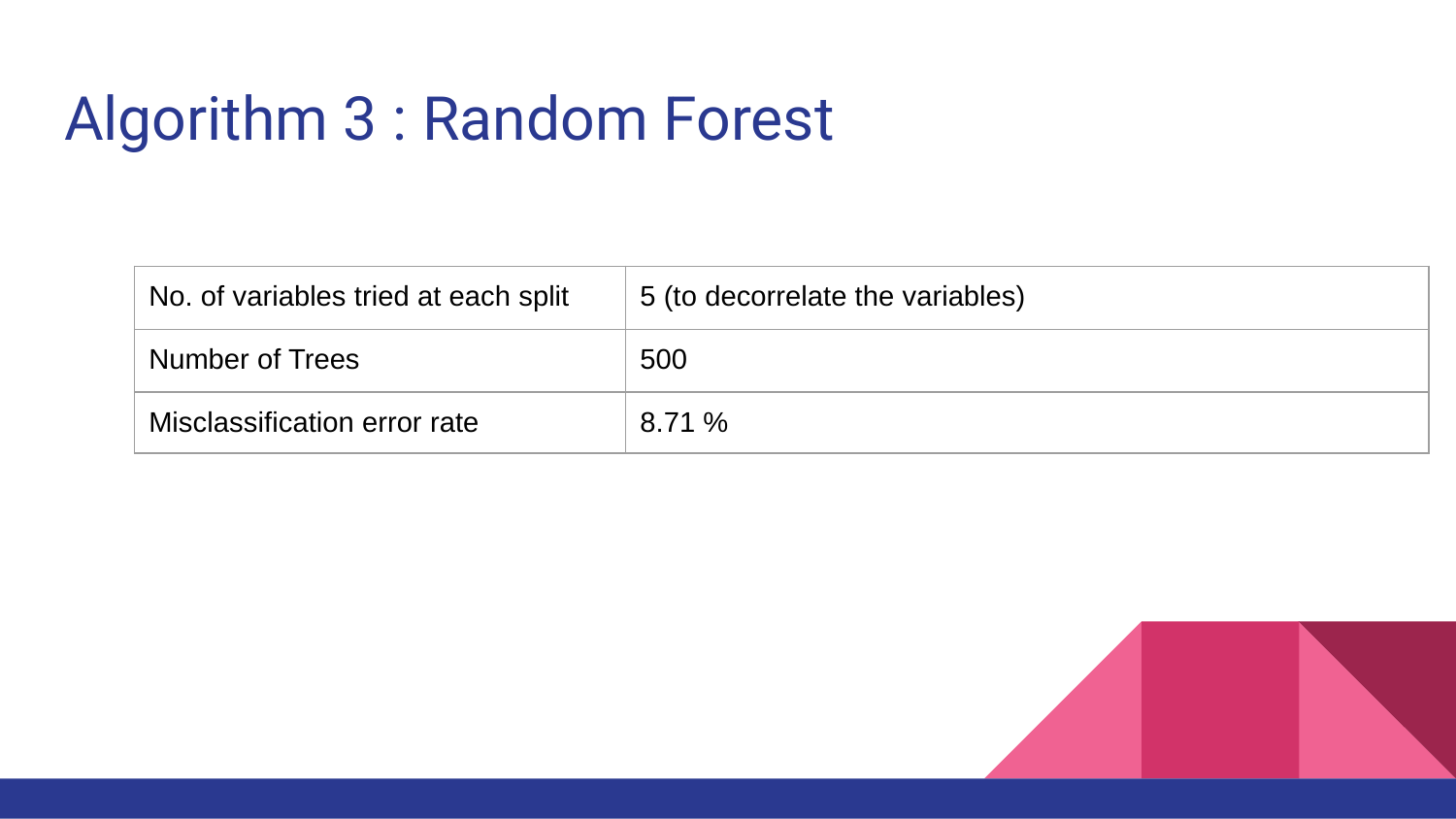

# Algorithm 3 : Random Forest

| No. of variables tried at each split | 5 (to decorrelate the variables) |
| --- | --- |
| Number of Trees | 500 |
| Misclassification error rate | 8.71 % |